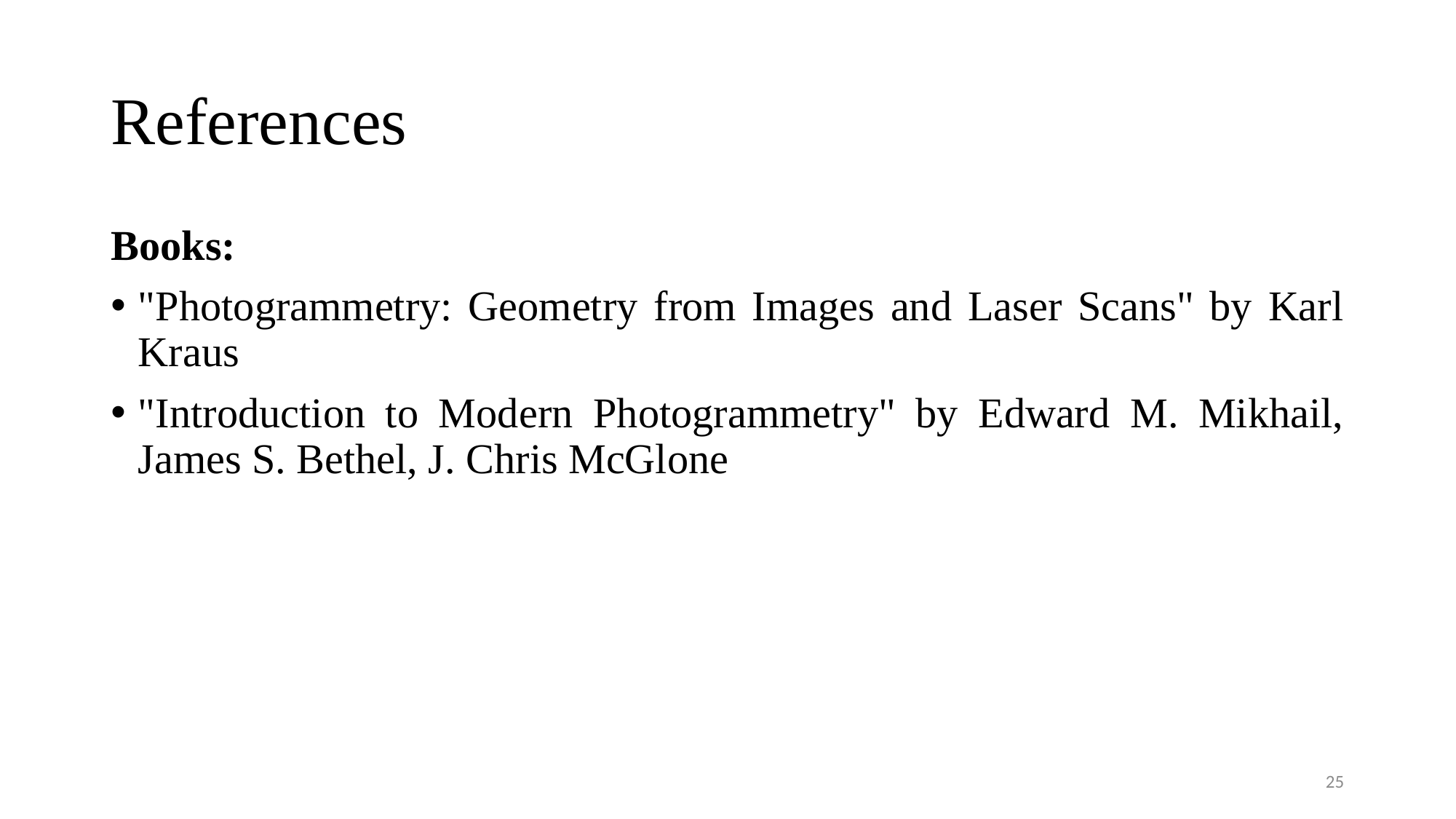

# References
Books:
"Photogrammetry: Geometry from Images and Laser Scans" by Karl Kraus
"Introduction to Modern Photogrammetry" by Edward M. Mikhail, James S. Bethel, J. Chris McGlone
25